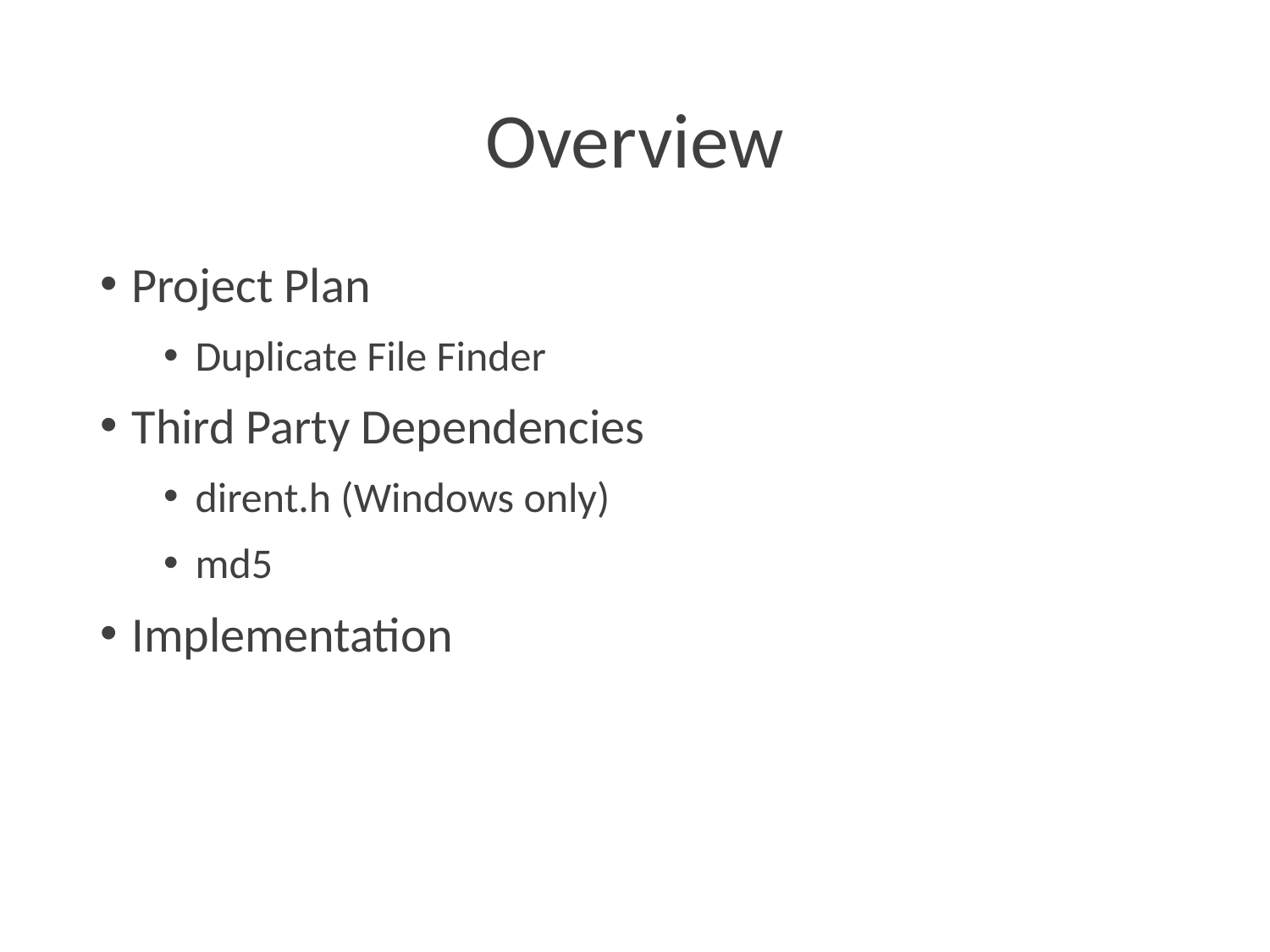

# Overview
Project Plan
Duplicate File Finder
Third Party Dependencies
dirent.h (Windows only)
md5
Implementation